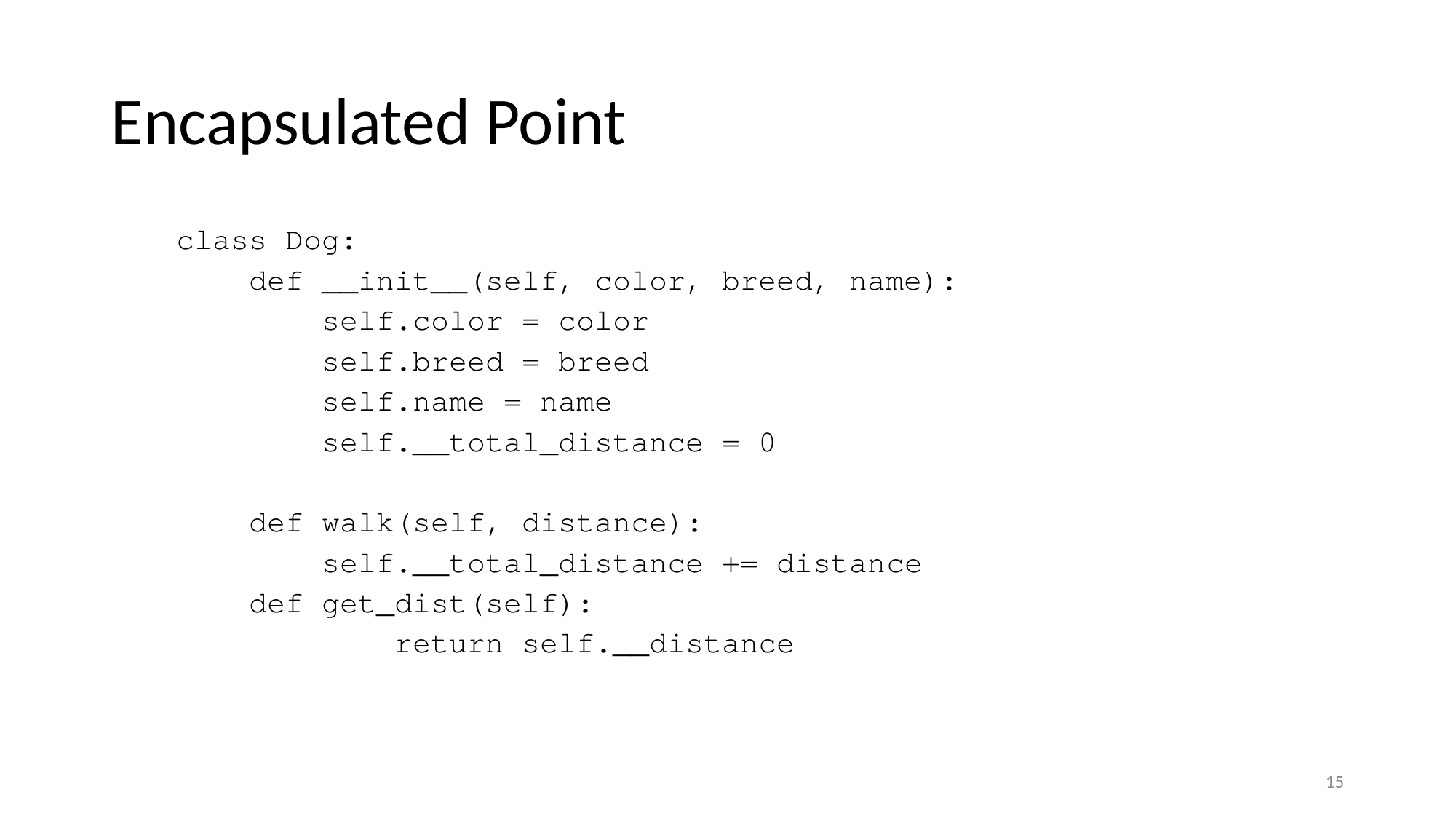

# Encapsulated Point
class Dog:
    def __init__(self, color, breed, name):
        self.color = color
        self.breed = breed
        self.name = name
        self.__total_distance = 0

    def walk(self, distance):
        self.__total_distance += distance
    def get_dist(self):
		return self.__distance
15